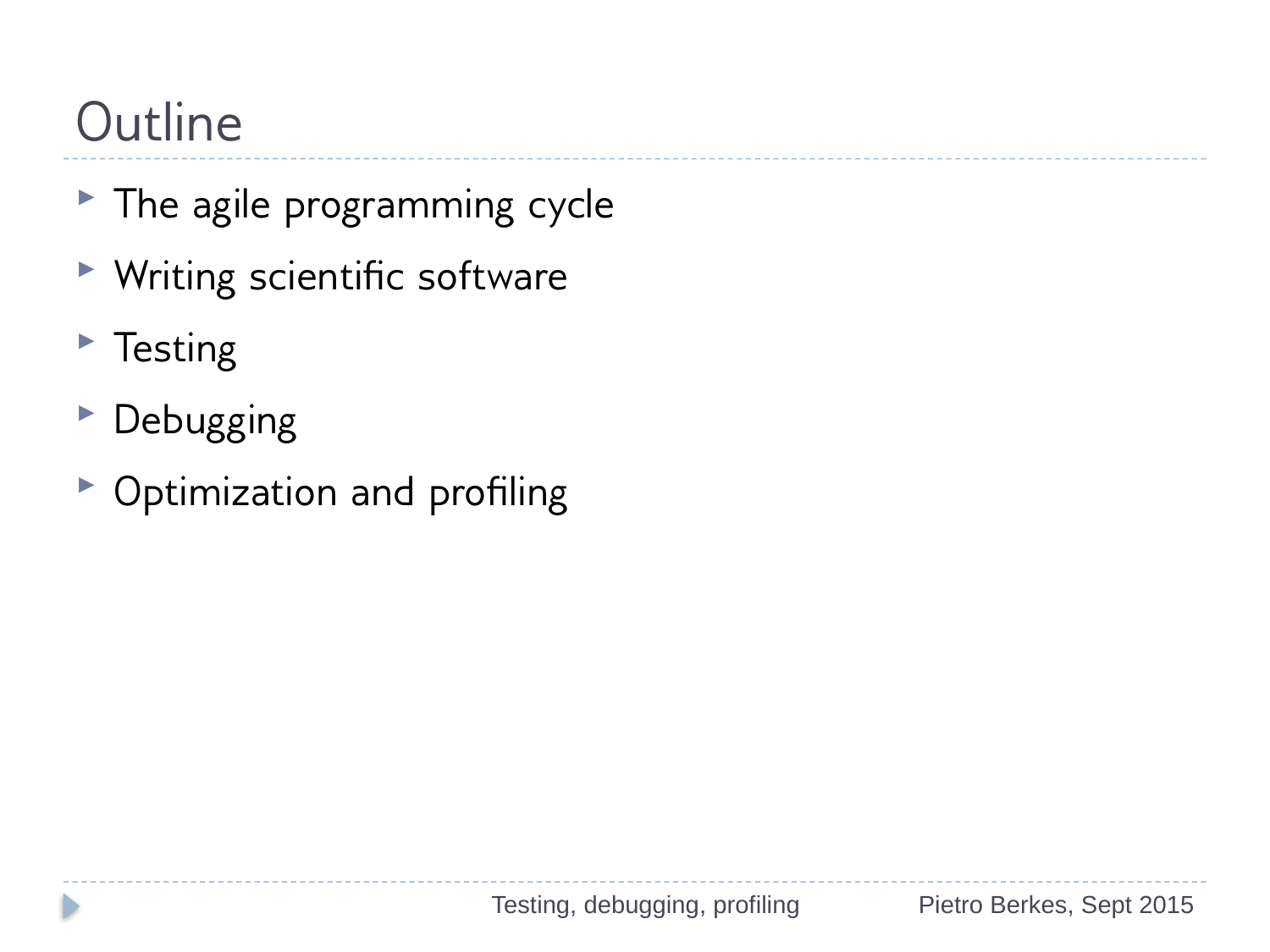

# Outline
The agile programming cycle
Writing scientific software
Testing
Debugging
Optimization and profiling
Testing, debugging, profiling
Pietro Berkes, Sept 2015